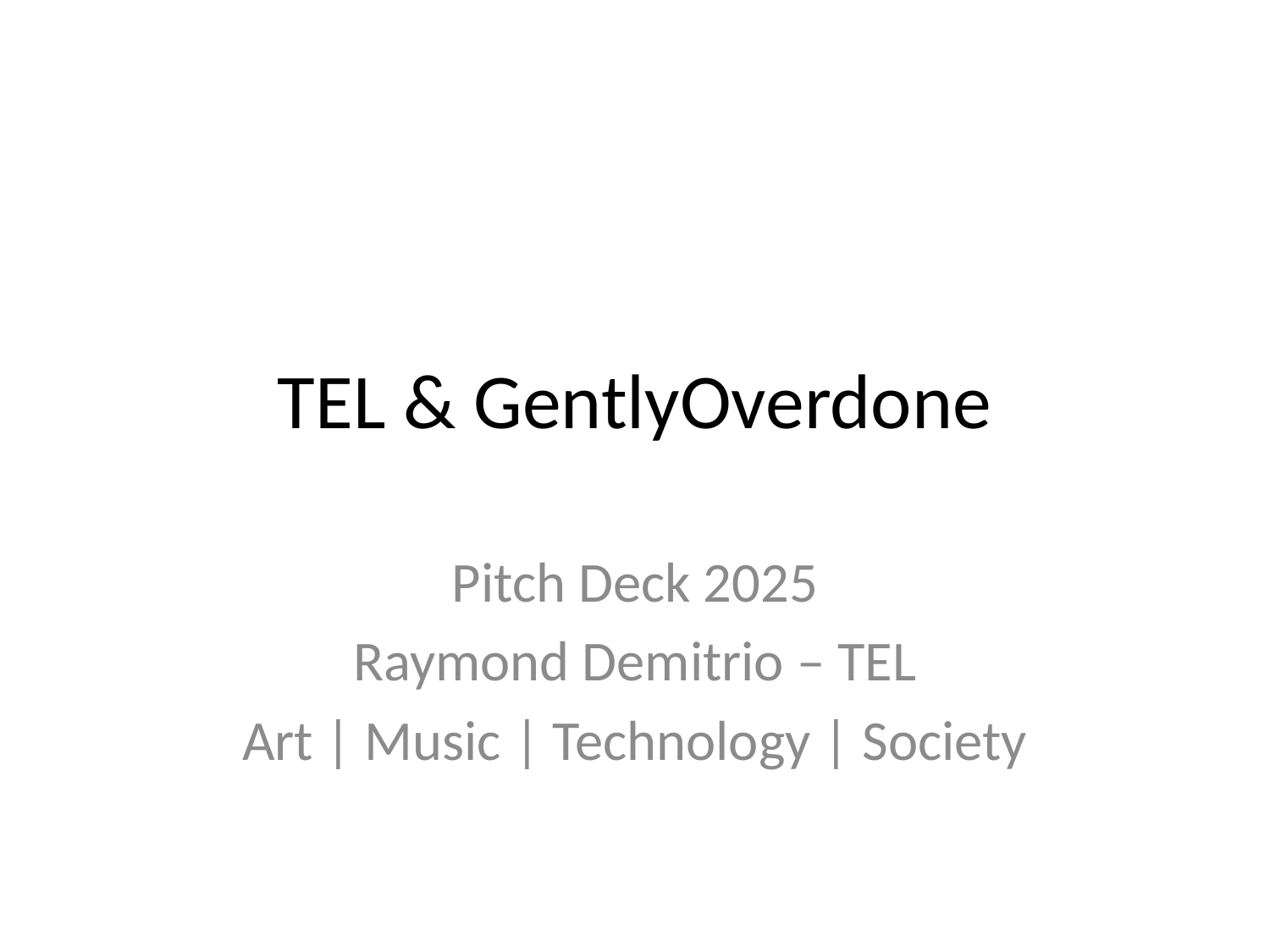

# TEL & GentlyOverdone
Pitch Deck 2025
Raymond Demitrio – TEL
Art | Music | Technology | Society